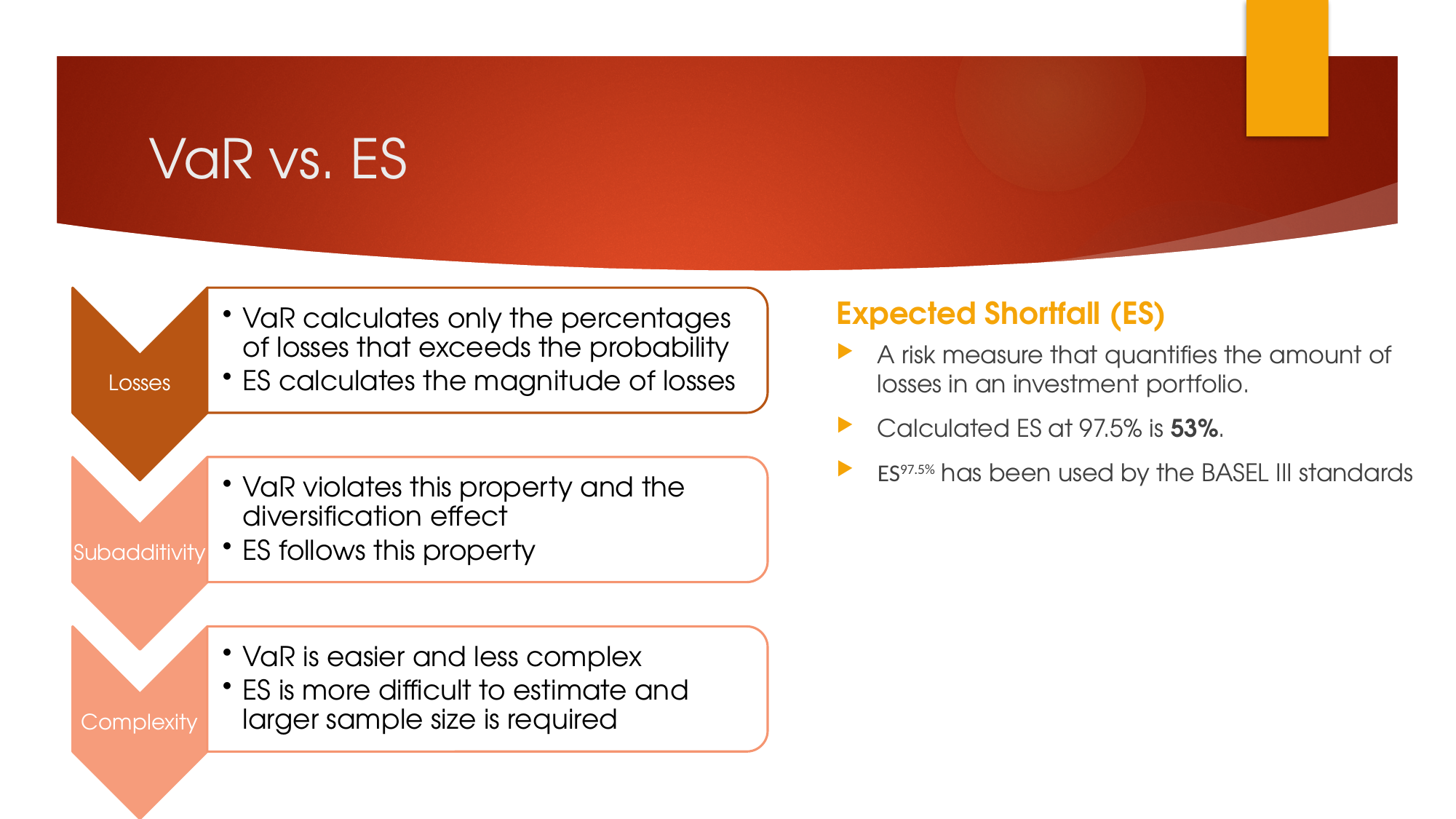

# VaR vs. ES
Losses
VaR calculates only the percentages of losses that exceeds the probability
ES calculates the magnitude of losses
Subadditivity
VaR violates this property and the diversification effect
ES follows this property
Complexity
VaR is easier and less complex
ES is more difficult to estimate and larger sample size is required
Expected Shortfall (ES)
A risk measure that quantifies the amount of losses in an investment portfolio.
Calculated ES at 97.5% is 53%.
ES97.5% has been used by the BASEL III standards